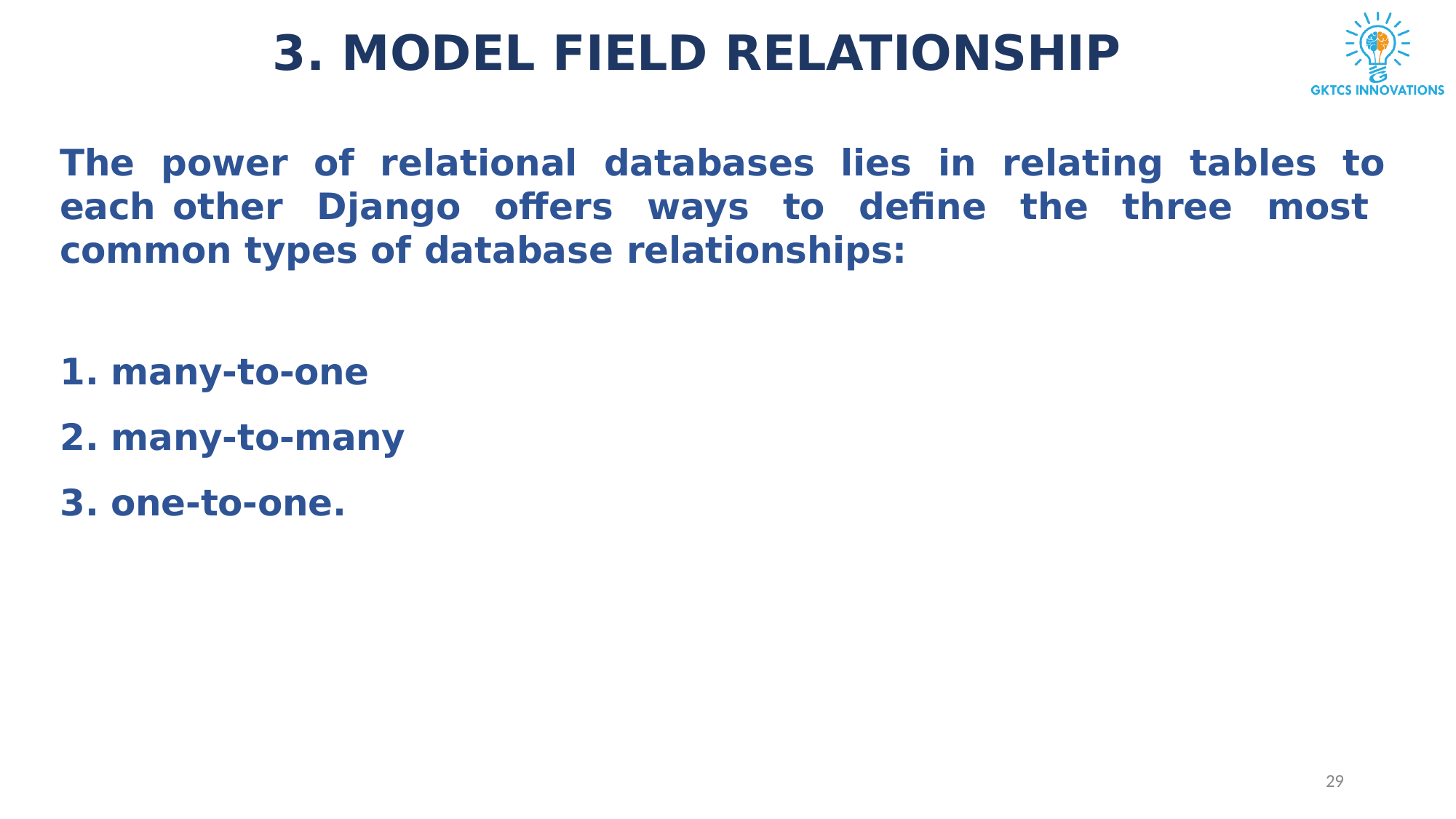

# 3. MODEL FIELD RELATIONSHIP
The power of relational databases lies in relating tables to each other  Django  offers  ways  to  define  the  three  most  common types of database relationships:

many-to-one
many-to-many
one-to-one.
29